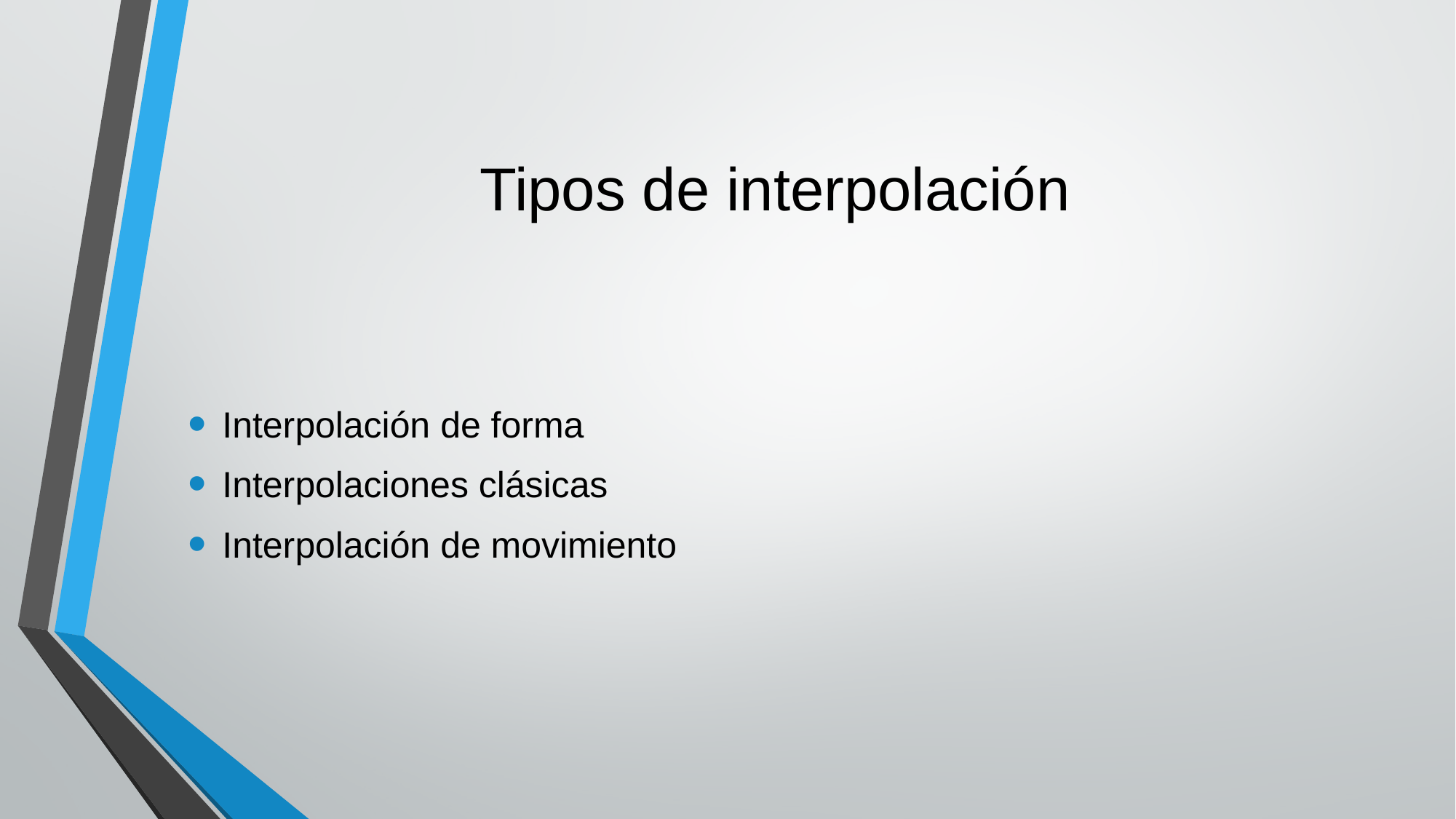

# Tipos de interpolación
Interpolación de forma
Interpolaciones clásicas
Interpolación de movimiento